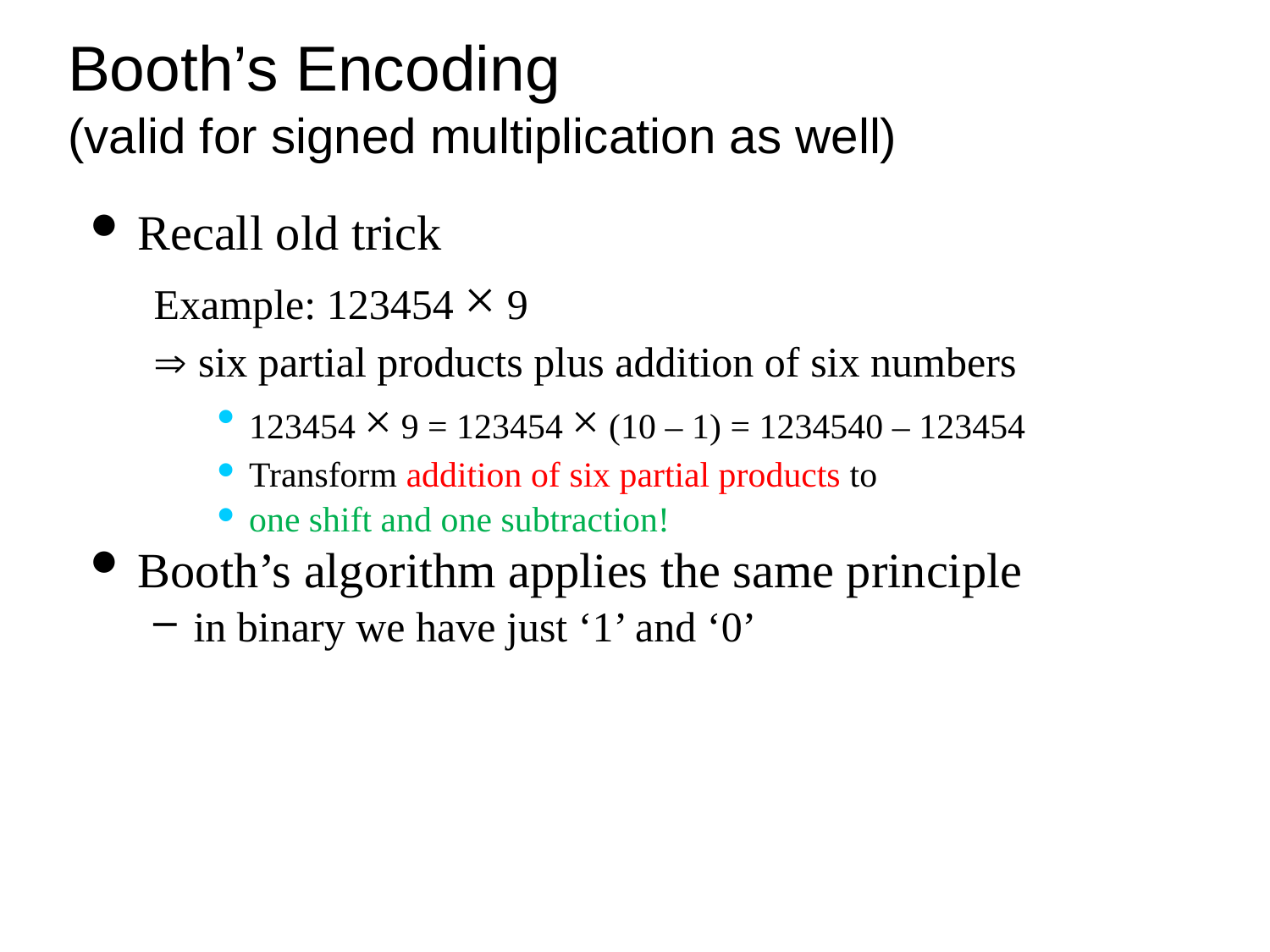

# Booth’s Encoding (valid for signed multiplication as well)
Recall old trick
Example: 123454 × 9
⇒ six partial products plus addition of six numbers
123454 × 9 = 123454 × (10 – 1) = 1234540 – 123454
Transform addition of six partial products to
one shift and one subtraction!
Booth’s algorithm applies the same principle
in binary we have just ‘1’ and ‘0’